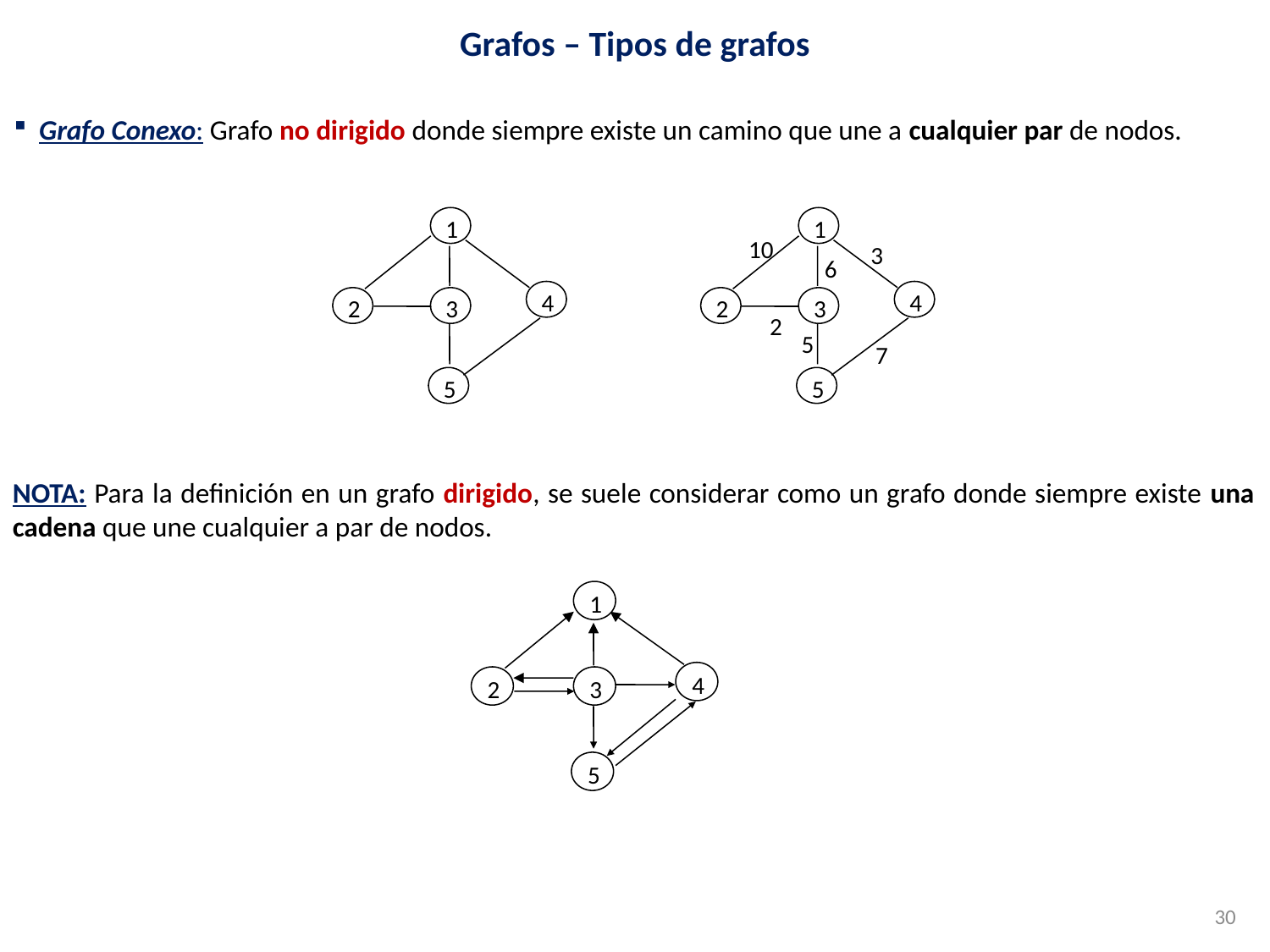

# Grafos – Tipos de grafos
Grafo Conexo: Grafo no dirigido donde siempre existe un camino que une a cualquier par de nodos.
1

4

2

3

5

1

4

2

3

5

10
3
6
2
5
7
NOTA: Para la definición en un grafo dirigido, se suele considerar como un grafo donde siempre existe una cadena que une cualquier a par de nodos.
1

4

2

3

5

30